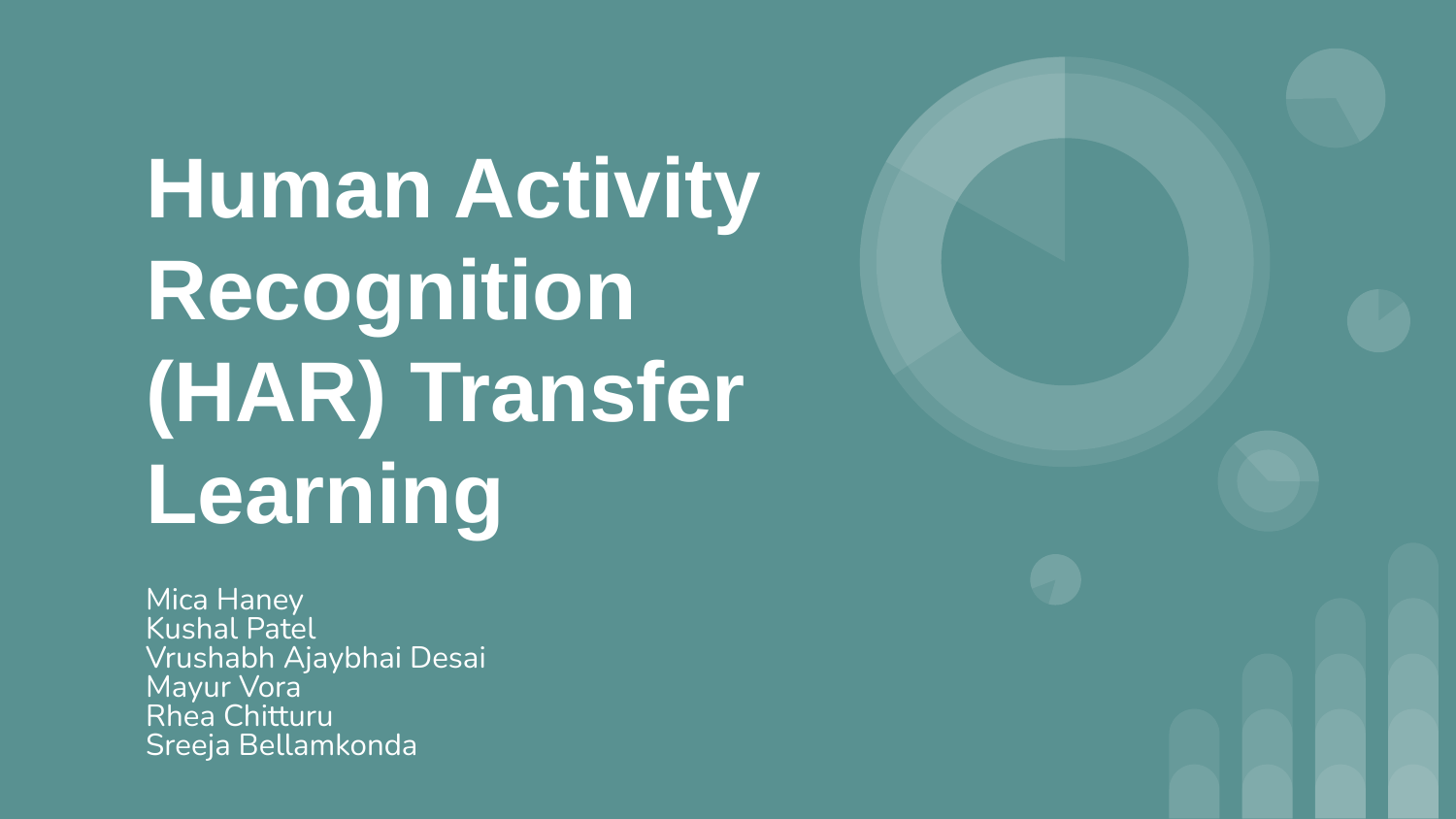

# Human Activity Recognition (HAR) Transfer Learning
Mica Haney
Kushal Patel
Vrushabh Ajaybhai Desai
Mayur Vora
Rhea Chitturu
Sreeja Bellamkonda